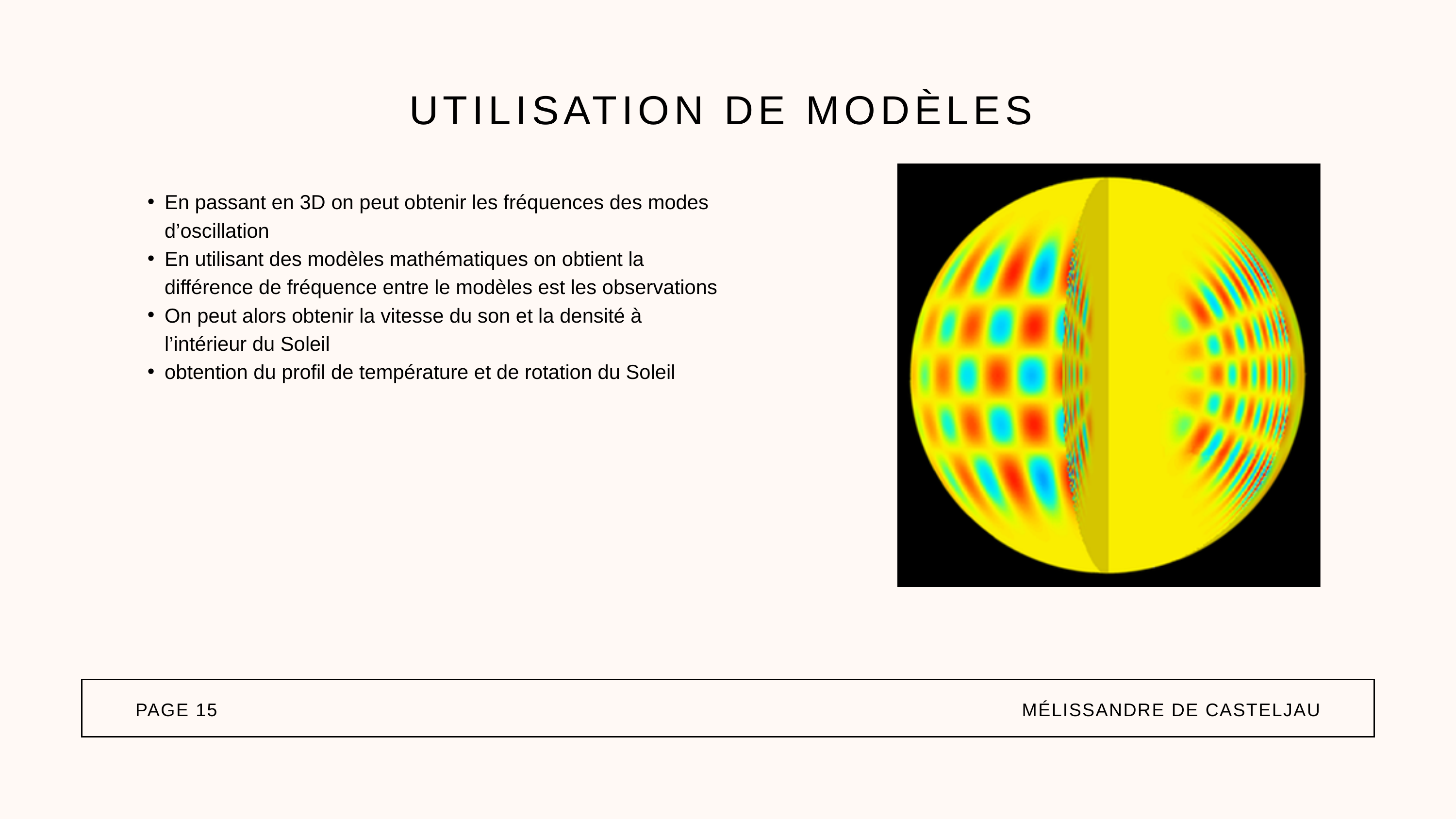

UTILISATION DE MODÈLES

En passant en 3D on peut obtenir les fréquences des modes d’oscillation
En utilisant des modèles mathématiques on obtient la différence de fréquence entre le modèles est les observations
On peut alors obtenir la vitesse du son et la densité à l’intérieur du Soleil
obtention du profil de température et de rotation du Soleil

PAGE 15
MÉLISSANDRE DE CASTELJAU